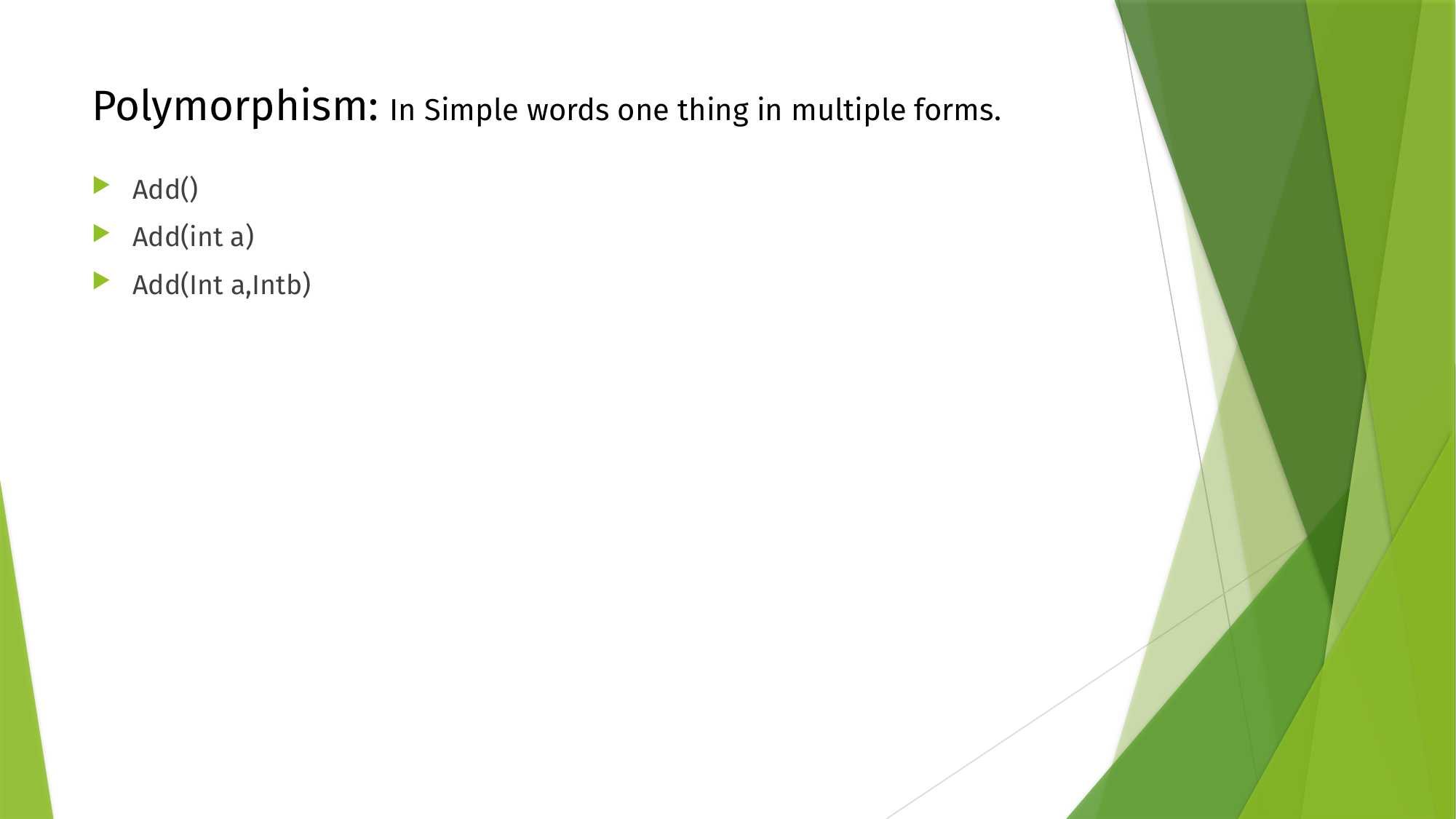

# Polymorphism: In Simple words one thing in multiple forms.
Add()
Add(int a)
Add(Int a,Intb)